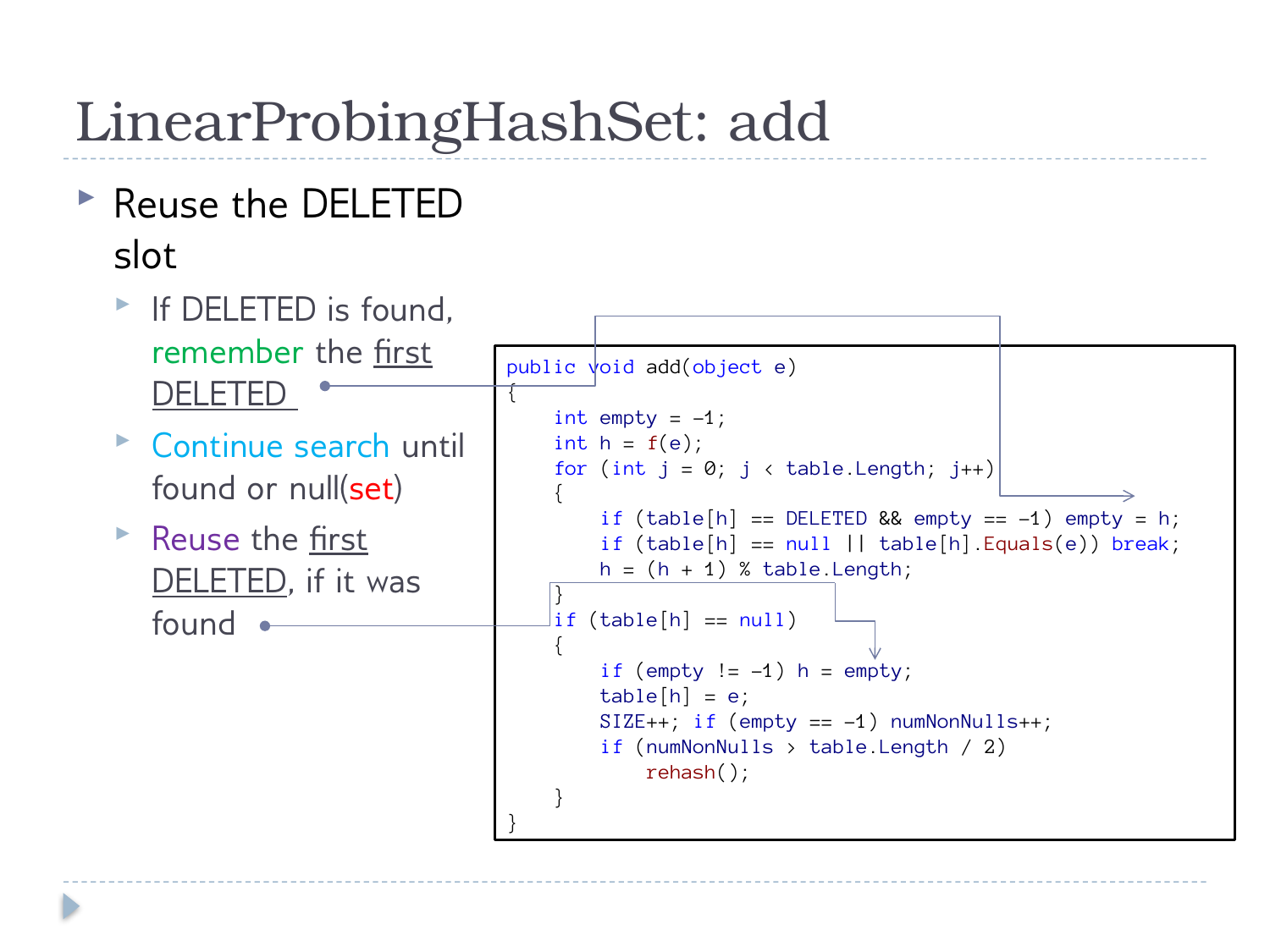

# LinearProbingHashSet: add
Reuse the DELETED slot
If DELETED is found,  remember the first DELETED
Continue search until found or null(set)
Reuse the first DELETED, if it was found
public void add(object e)
{
    int empty = -1;
    int h = f(e);
    for (int j = 0; j < table.Length; j++)
    {
        if (table[h] == DELETED && empty == -1) empty = h;
        if (table[h] == null || table[h].Equals(e)) break;
        h = (h + 1) % table.Length;
    }
    if (table[h] == null)
    {
        if (empty != -1) h = empty;
        table[h] = e;
        SIZE++; if (empty == -1) numNonNulls++;
        if (numNonNulls > table.Length / 2)
            rehash();
    }
}